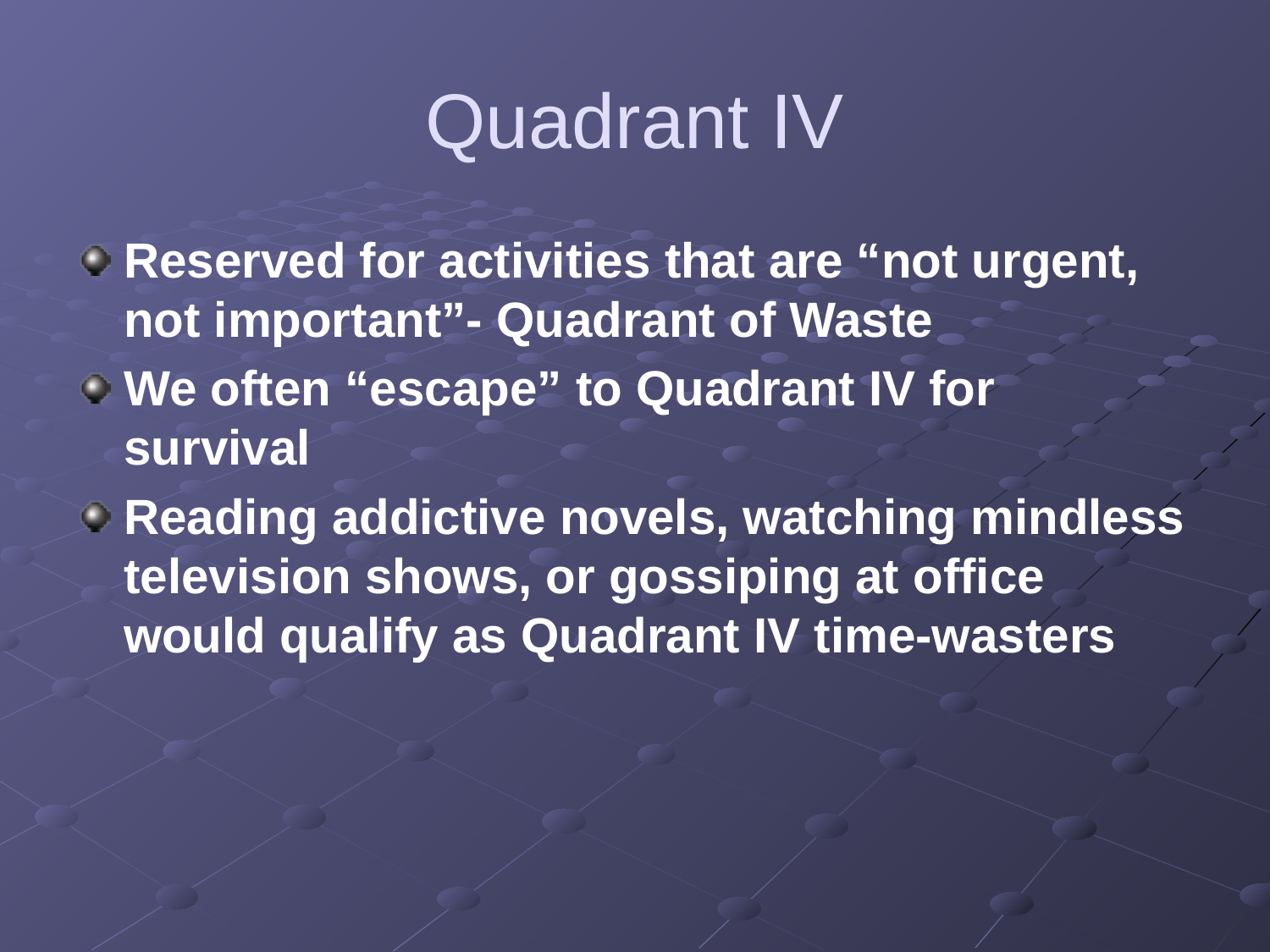

# Quadrant IV
Reserved for activities that are “not urgent, not important”- Quadrant of Waste
We often “escape” to Quadrant IV for survival
Reading addictive novels, watching mindless television shows, or gossiping at office would qualify as Quadrant IV time-wasters